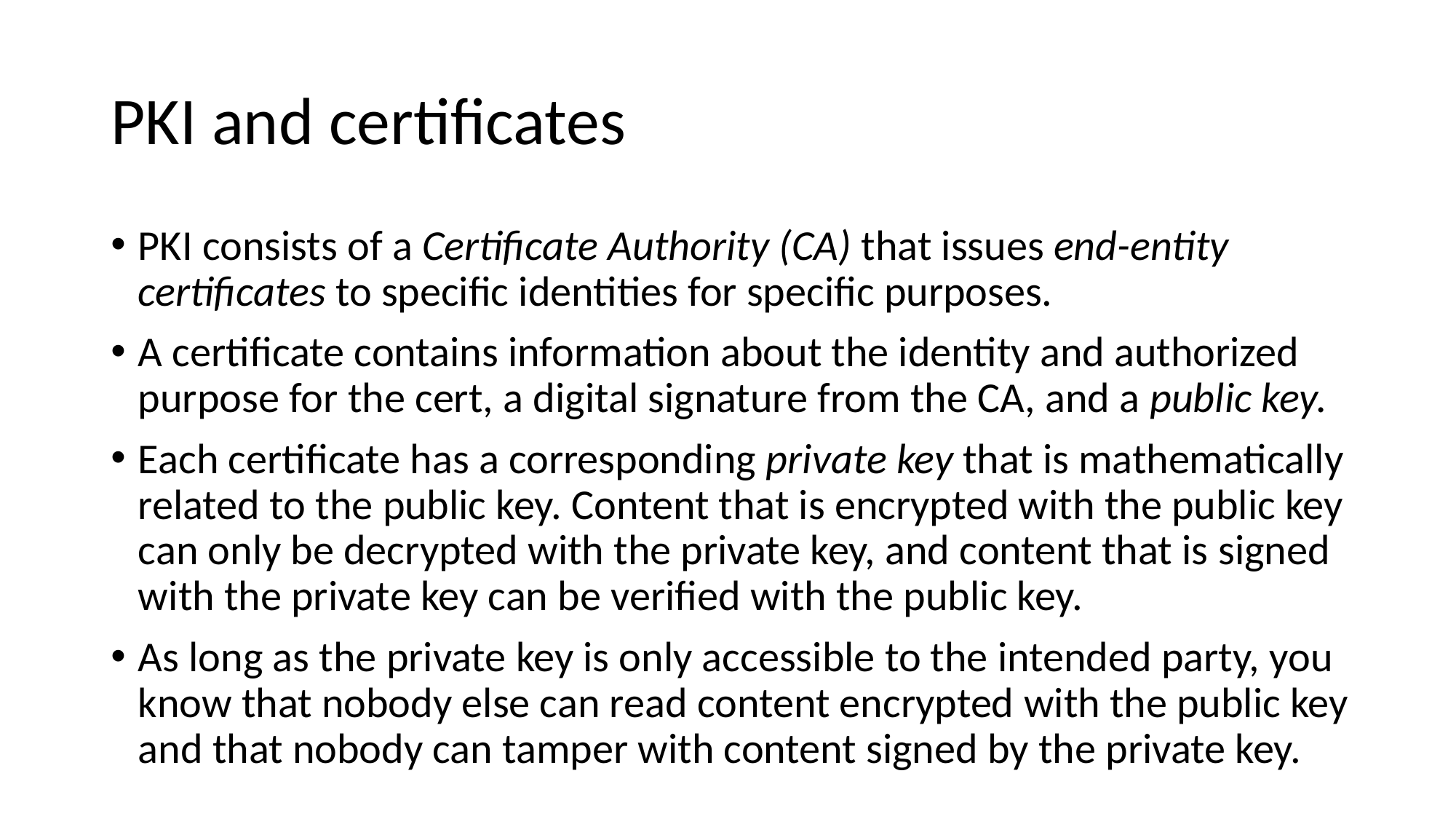

# PKI and certificates
PKI consists of a Certificate Authority (CA) that issues end-entity certificates to specific identities for specific purposes.
A certificate contains information about the identity and authorized purpose for the cert, a digital signature from the CA, and a public key.
Each certificate has a corresponding private key that is mathematically related to the public key. Content that is encrypted with the public key can only be decrypted with the private key, and content that is signed with the private key can be verified with the public key.
As long as the private key is only accessible to the intended party, you know that nobody else can read content encrypted with the public key and that nobody can tamper with content signed by the private key.